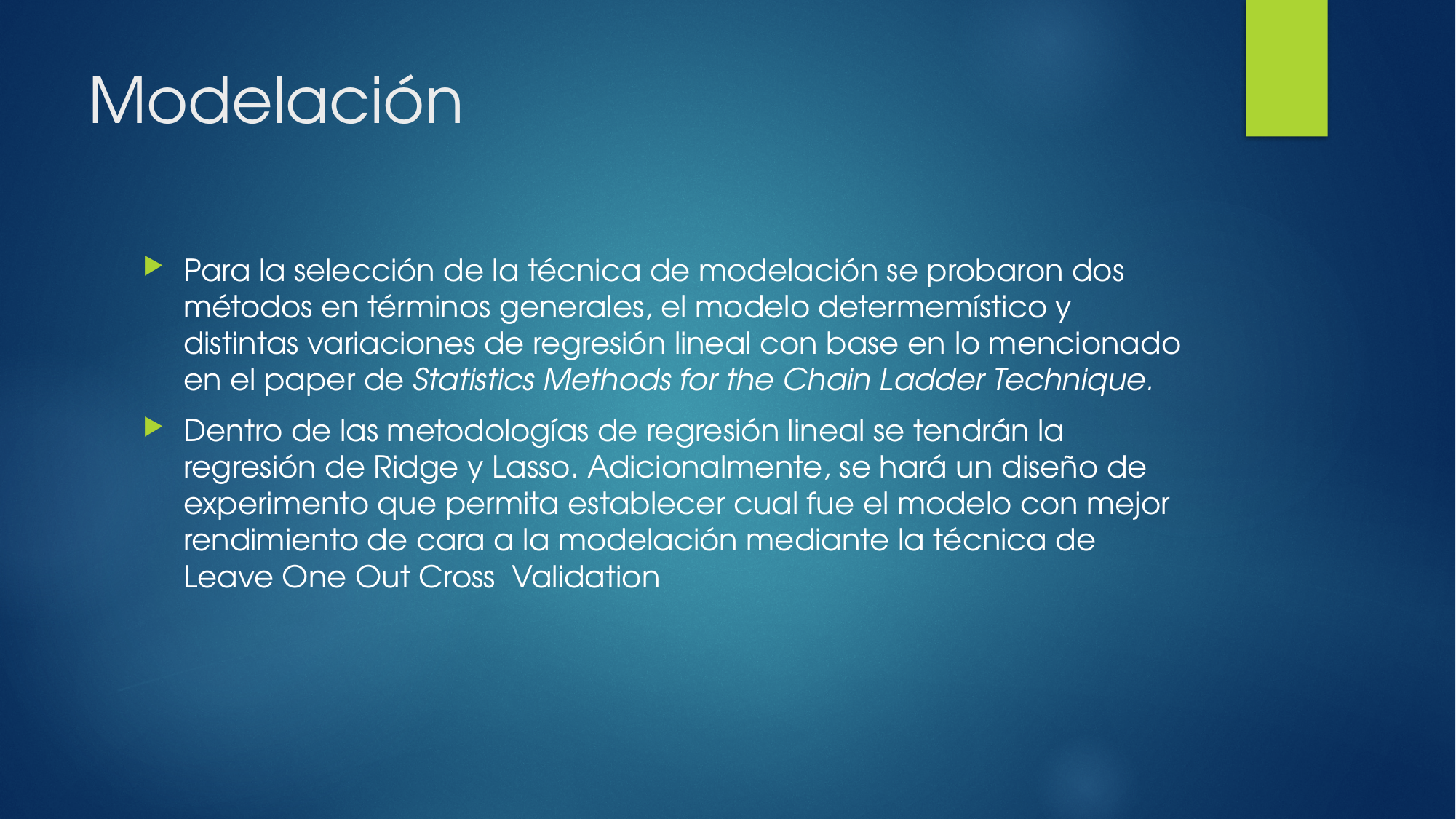

# Modelación
Para la selección de la técnica de modelación se probaron dos métodos en términos generales, el modelo determemístico y distintas variaciones de regresión lineal con base en lo mencionado en el paper de Statistics Methods for the Chain Ladder Technique.
Dentro de las metodologías de regresión lineal se tendrán la regresión de Ridge y Lasso. Adicionalmente, se hará un diseño de experimento que permita establecer cual fue el modelo con mejor rendimiento de cara a la modelación mediante la técnica de Leave One Out Cross  Validation